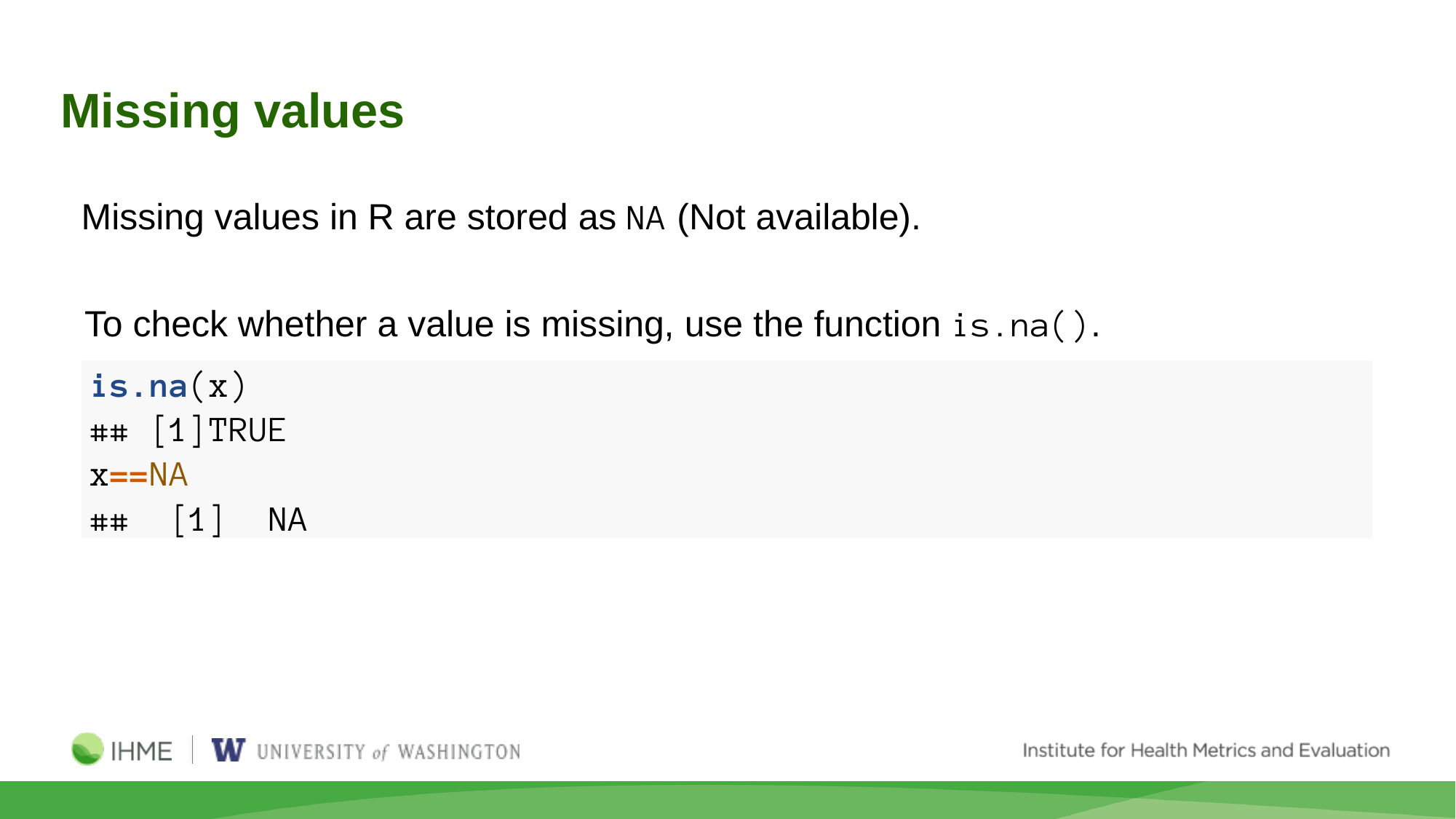

Missing values
Missing values in R are stored as NA (Not available).
To check whether a value is missing, use the function is.na().
is.na(x)
## [1]TRUE
x==NA
##  [1]  NA